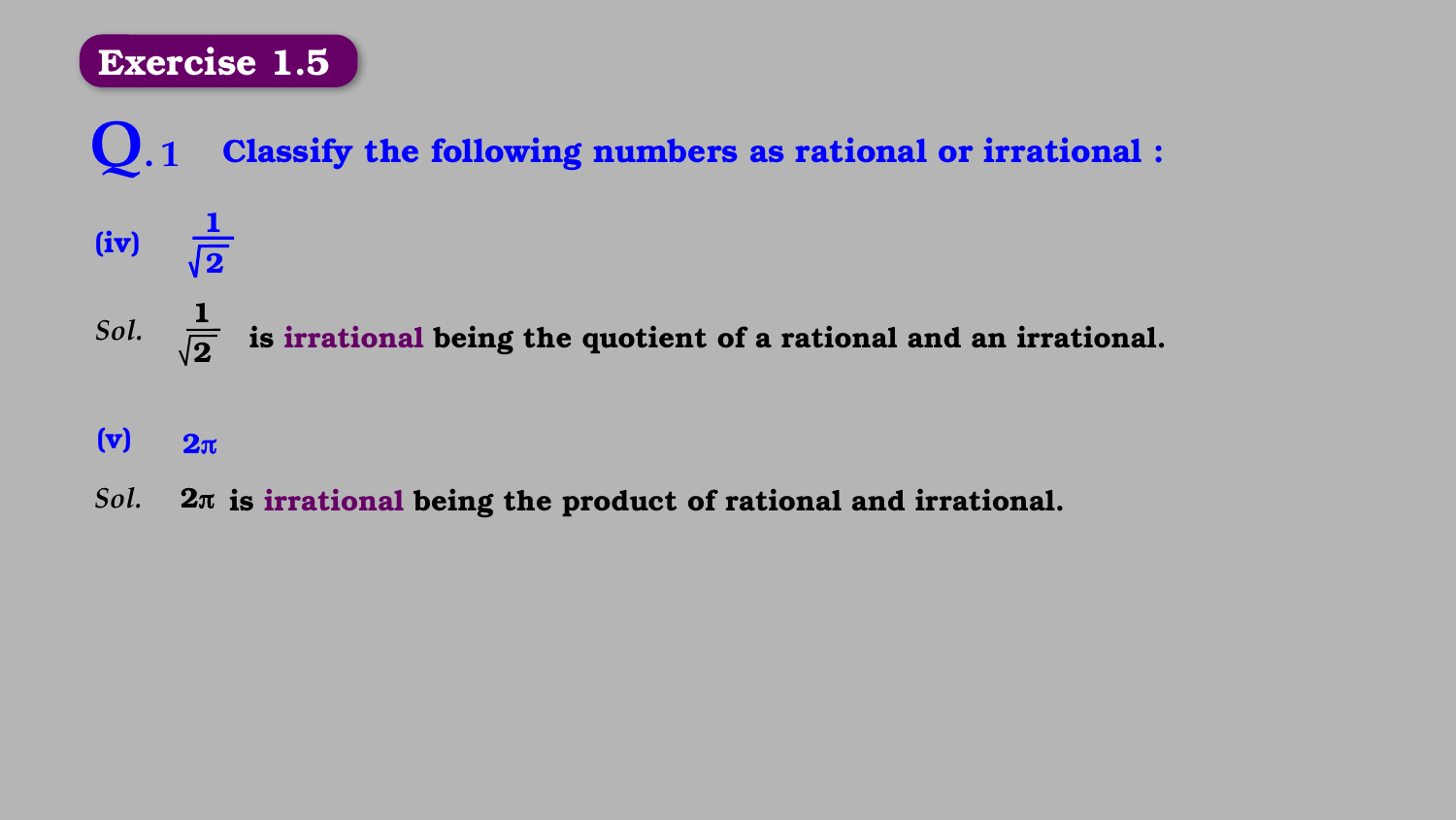

Exercise 1.5

Q. 1
Classify the following numbers as rational or irrational :
1
(iv)
2
1
Sol.
is irrational being the quotient of a rational and an irrational.

   2 is a rational number and value of  π is 3.142…. which is non-terminating and non-recurring , so π is an irrational number
2
(v)
2π
Sol.
2π
is irrational being the product of rational and irrational.